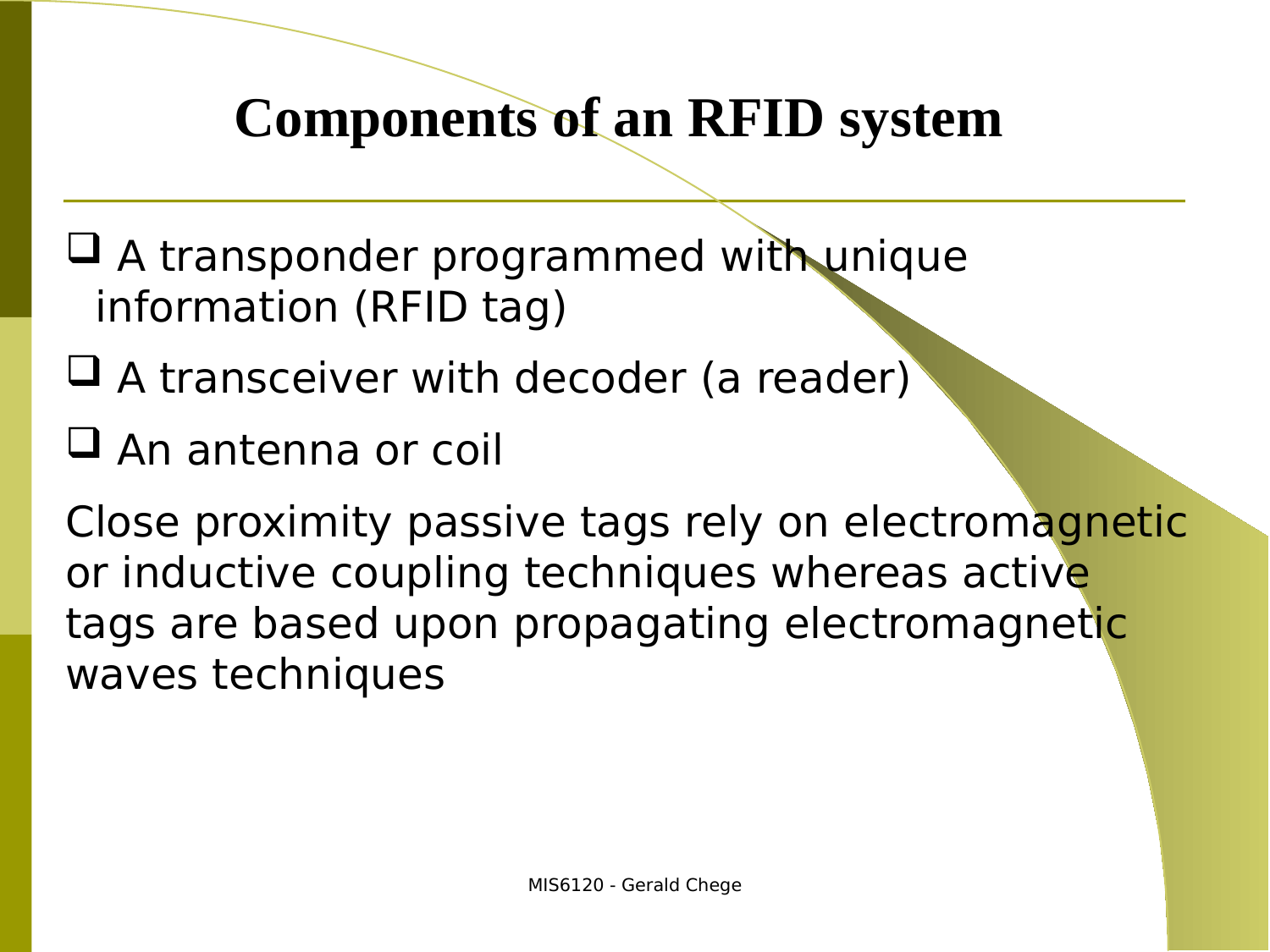

Components of an RFID system
 A transponder programmed with unique information (RFID tag)
 A transceiver with decoder (a reader)
 An antenna or coil
Close proximity passive tags rely on electromagnetic or inductive coupling techniques whereas active tags are based upon propagating electromagnetic waves techniques
MIS6120 - Gerald Chege